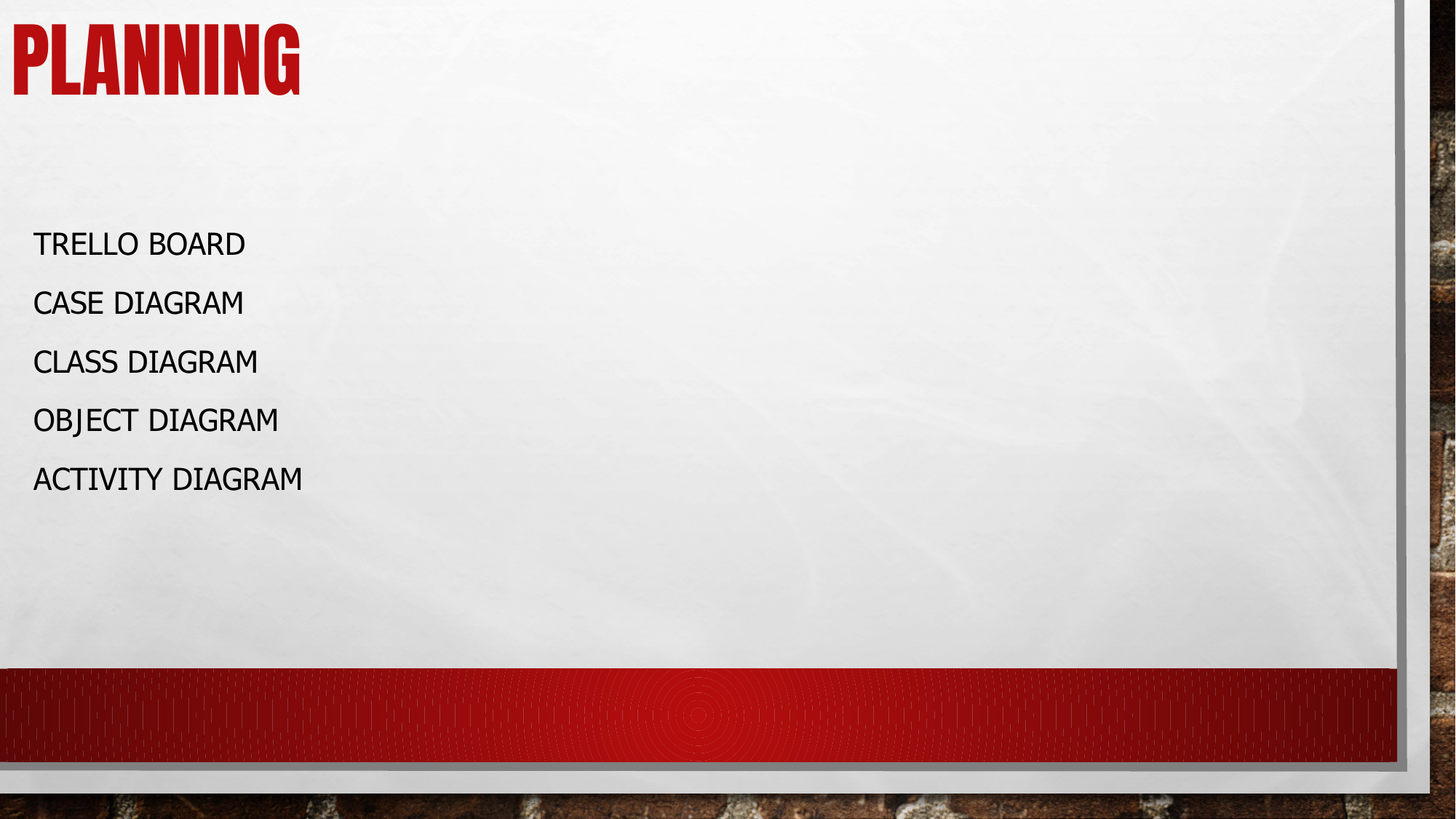

# Planning
Trello board
Case diagram
Class diagram
Object diagram
Activity diagram